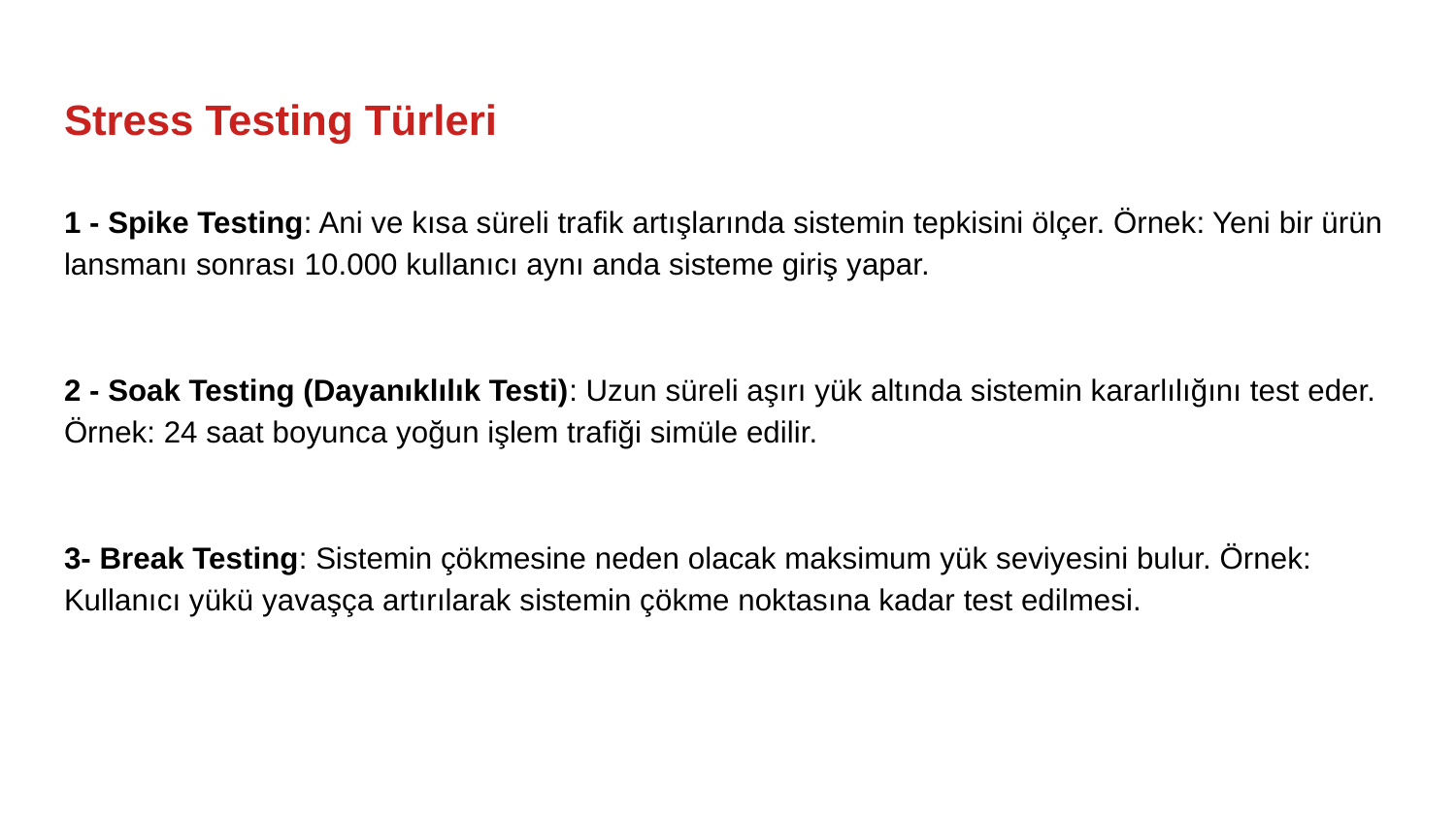

# Stress Testing Türleri
1 - Spike Testing: Ani ve kısa süreli trafik artışlarında sistemin tepkisini ölçer. Örnek: Yeni bir ürün lansmanı sonrası 10.000 kullanıcı aynı anda sisteme giriş yapar.

2 - Soak Testing (Dayanıklılık Testi): Uzun süreli aşırı yük altında sistemin kararlılığını test eder. Örnek: 24 saat boyunca yoğun işlem trafiği simüle edilir.

3- Break Testing: Sistemin çökmesine neden olacak maksimum yük seviyesini bulur. Örnek: Kullanıcı yükü yavaşça artırılarak sistemin çökme noktasına kadar test edilmesi.